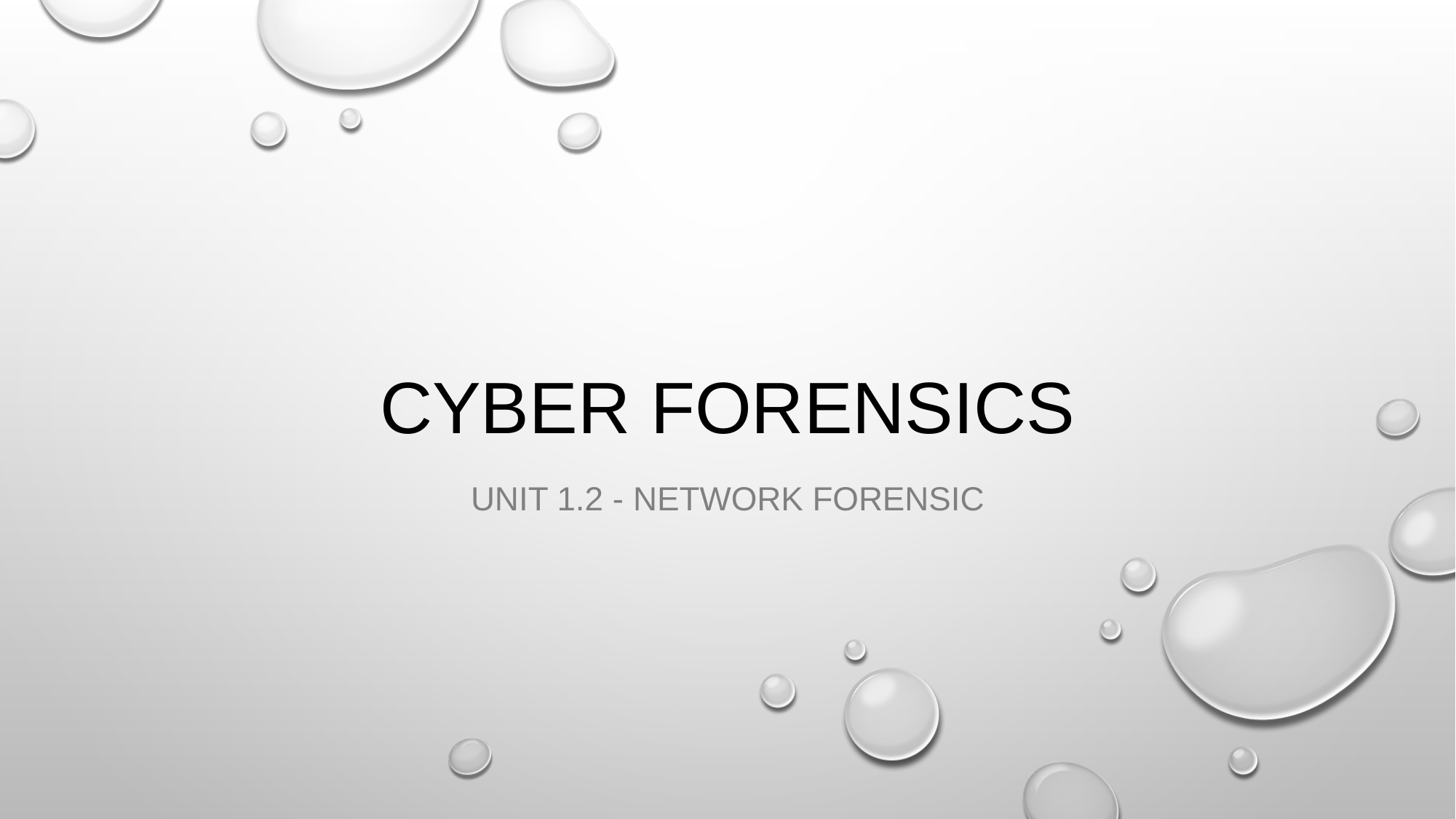

# Cyber Forensics
Unit 1.2 - Network Forensic